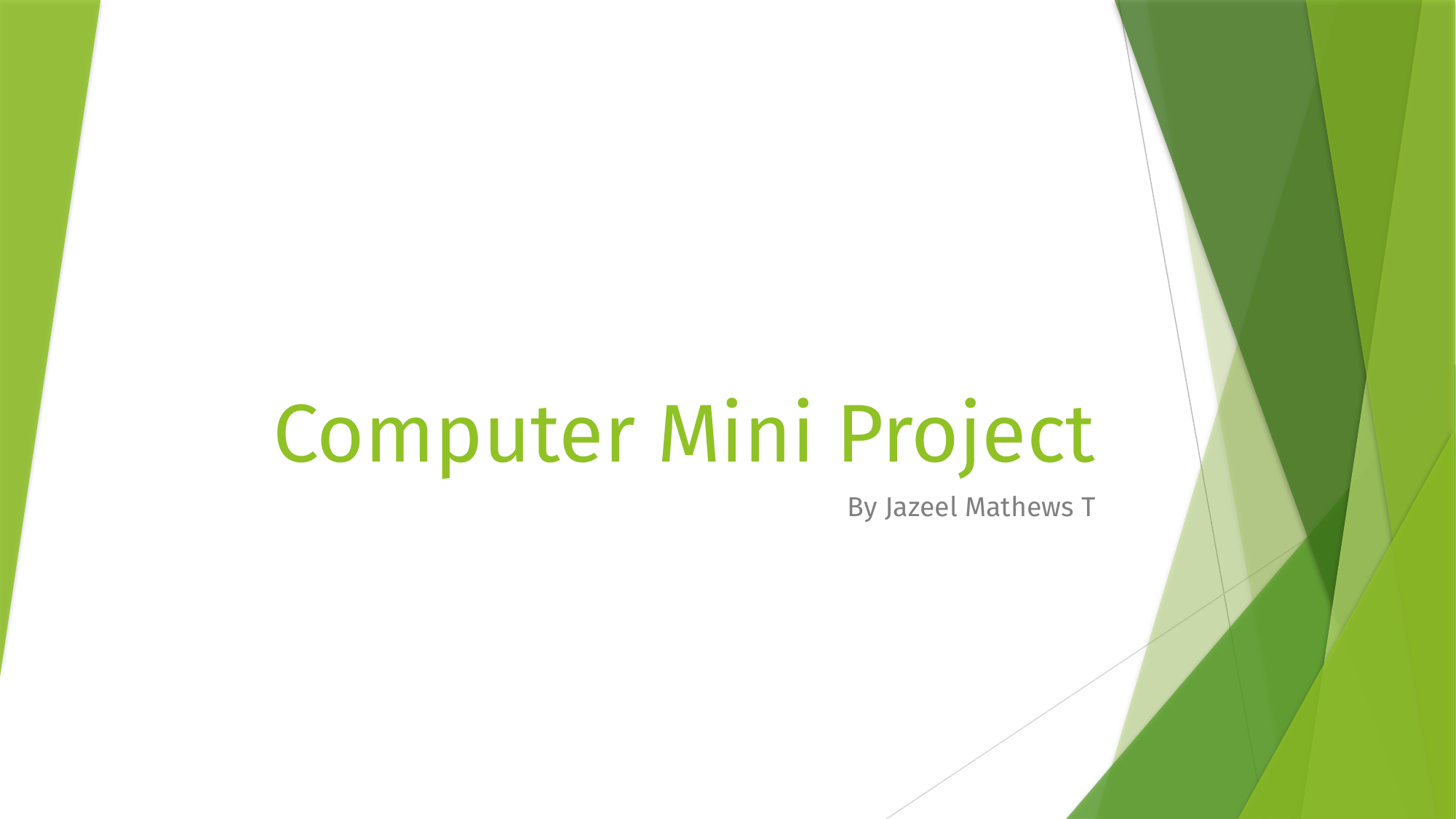

# Computer Mini Project
By Jazeel Mathews T